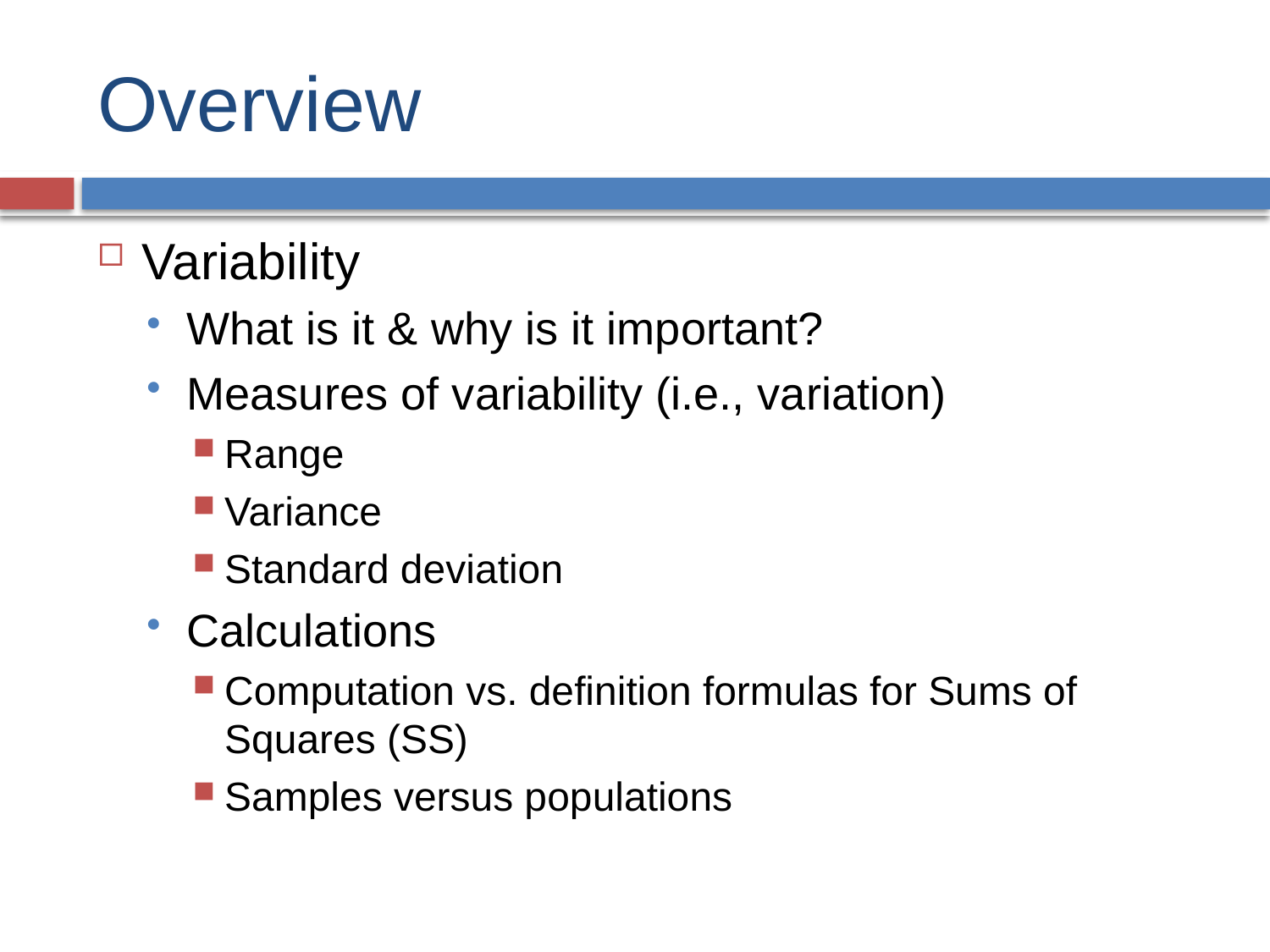

# Overview
Variability
What is it & why is it important?
Measures of variability (i.e., variation)
Range
Variance
Standard deviation
Calculations
Computation vs. definition formulas for Sums of Squares (SS)
Samples versus populations